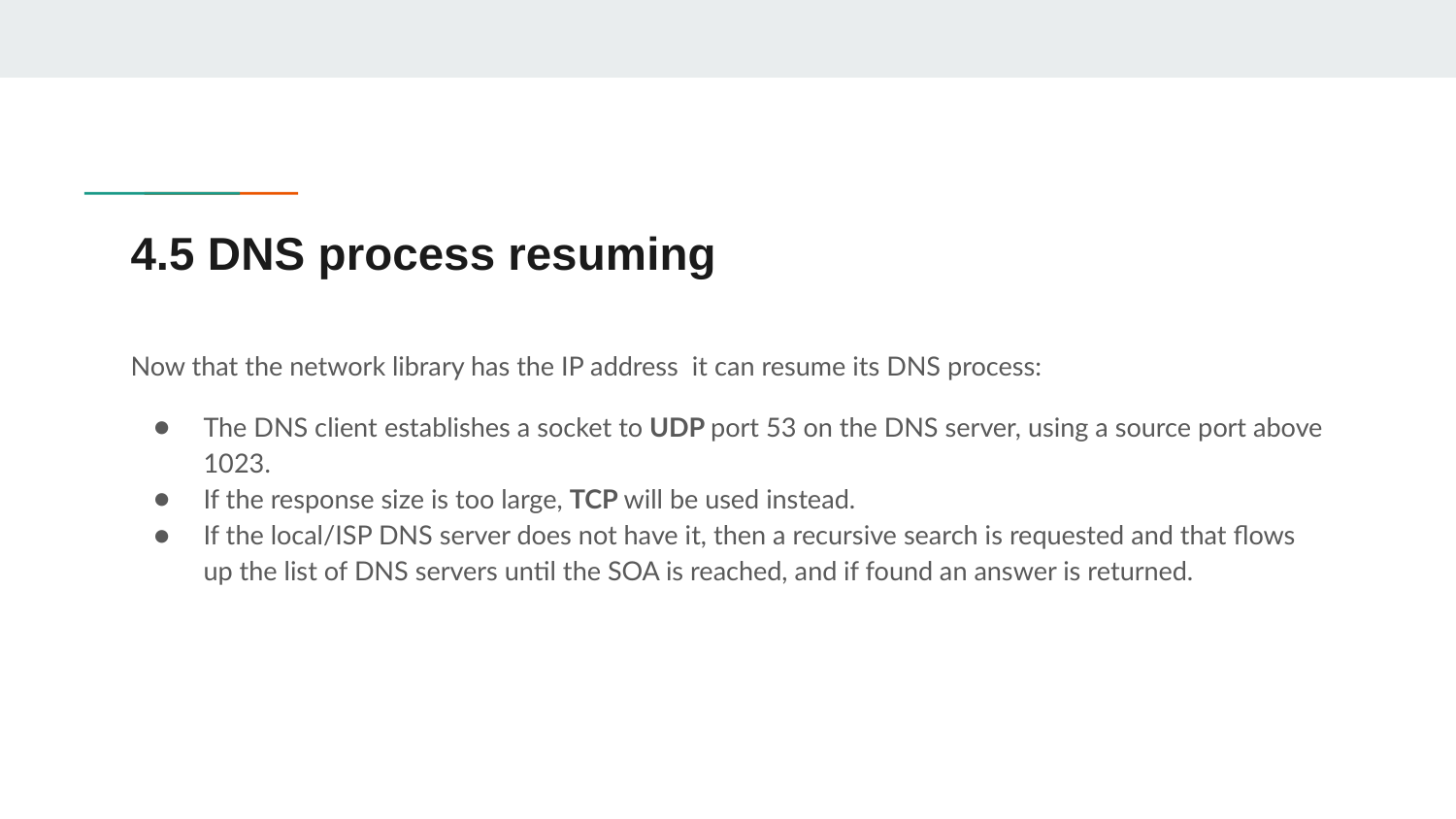

# 4.5 DNS process resuming
Now that the network library has the IP address  it can resume its DNS process:
The DNS client establishes a socket to UDP port 53 on the DNS server, using a source port above 1023.
If the response size is too large, TCP will be used instead.
If the local/ISP DNS server does not have it, then a recursive search is requested and that flows up the list of DNS servers until the SOA is reached, and if found an answer is returned.